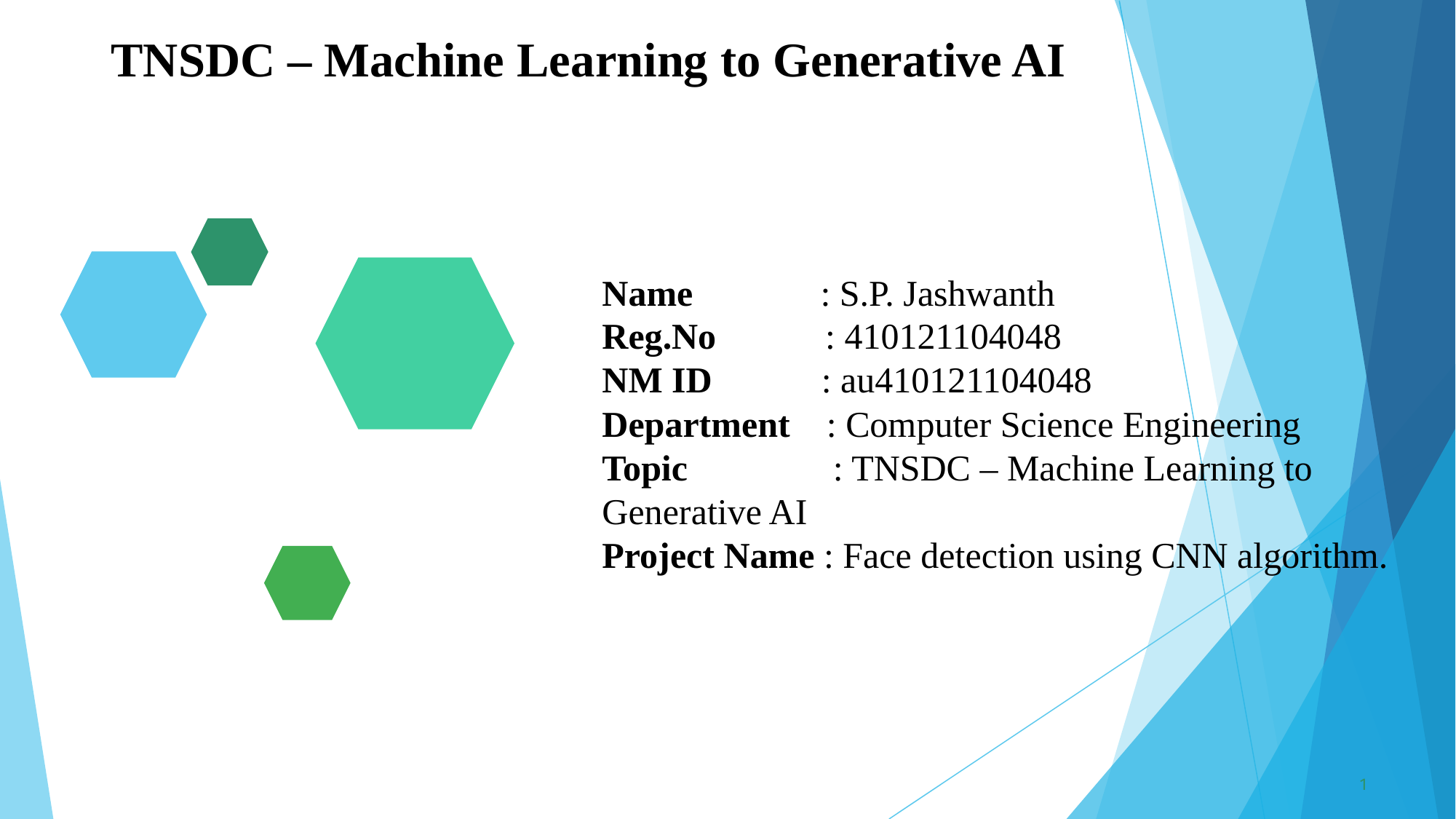

TNSDC – Machine Learning to Generative AI

Name              : S.P. Jashwanth
Reg.No            : 410121104048
NM ID            : au410121104048
Department    : Computer Science Engineering
Topic                : TNSDC – Machine Learning to Generative AI
Project Name : Face detection using CNN algorithm.

1